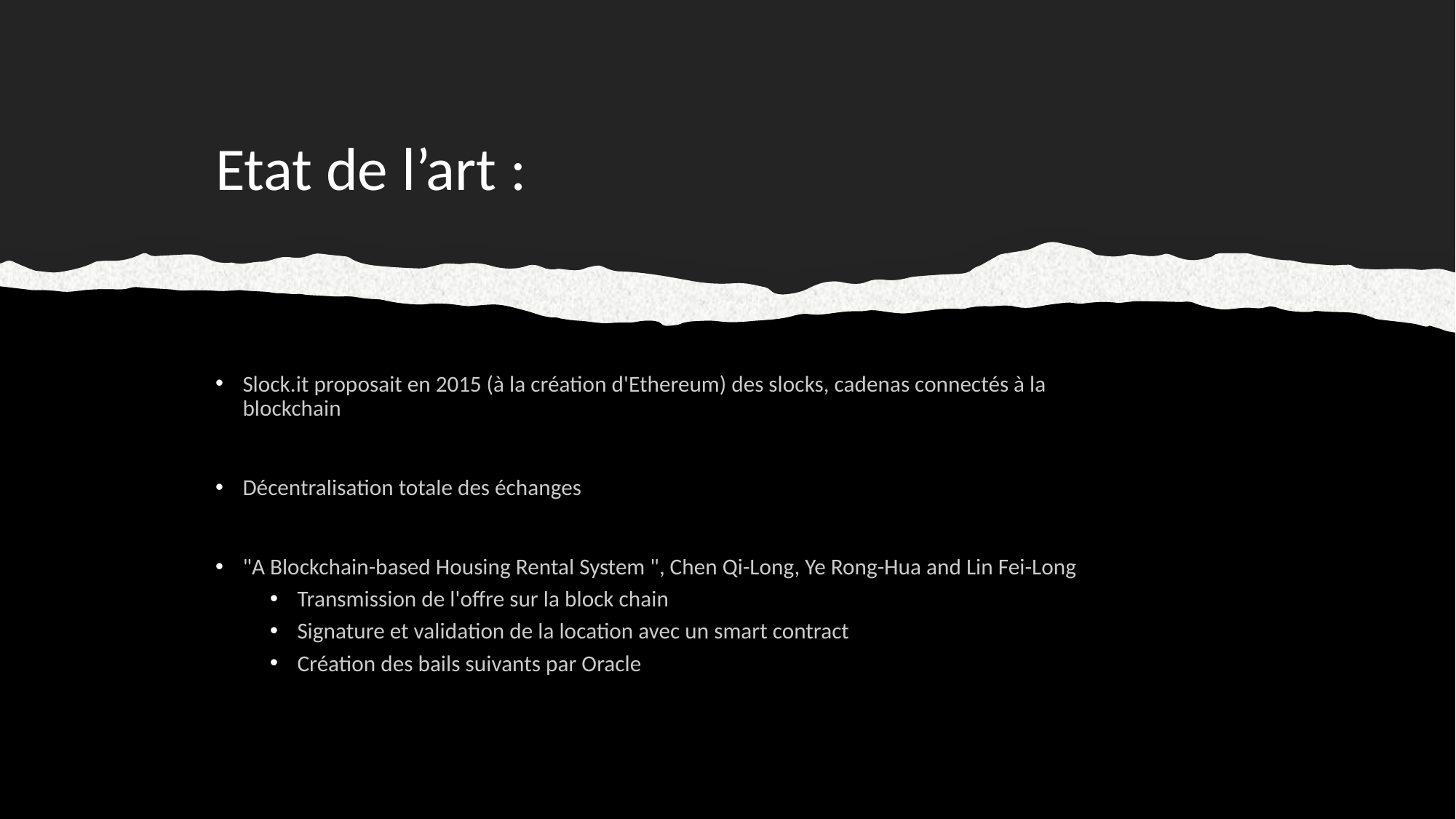

# Etat de l’art :

Slock.it proposait en 2015 (à la création d'Ethereum) des slocks, cadenas connectés à la blockchain

Décentralisation totale des échanges

"A Blockchain-based Housing Rental System ", Chen Qi-Long, Ye Rong-Hua and Lin Fei-Long
Transmission de l'offre sur la block chain
Signature et validation de la location avec un smart contract
Création des bails suivants par Oracle